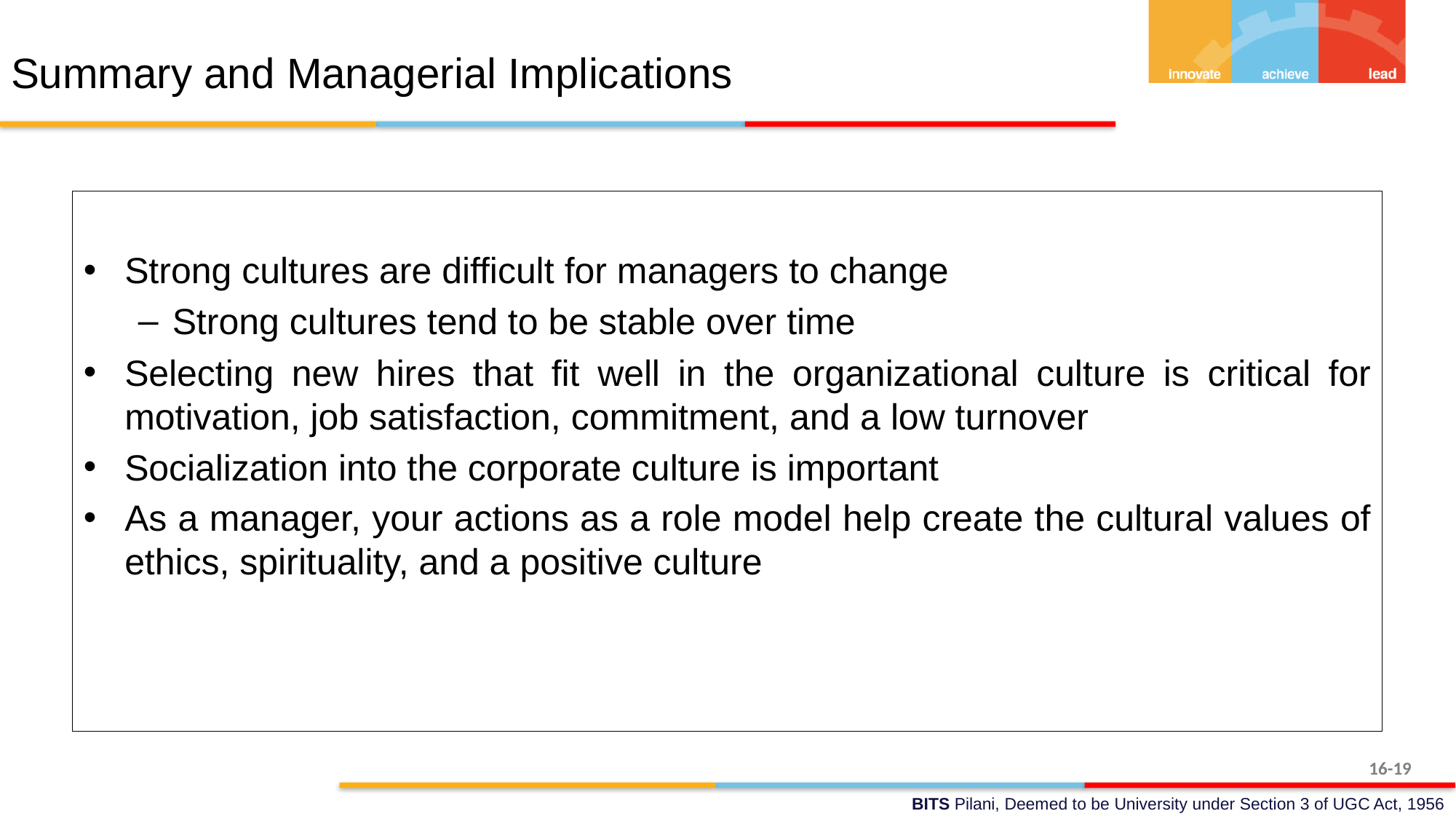

# Summary and Managerial Implications

Strong cultures are difficult for managers to change
Strong cultures tend to be stable over time
Selecting new hires that fit well in the organizational culture is critical for motivation, job satisfaction, commitment, and a low turnover
Socialization into the corporate culture is important
As a manager, your actions as a role model help create the cultural values of ethics, spirituality, and a positive culture
16-19